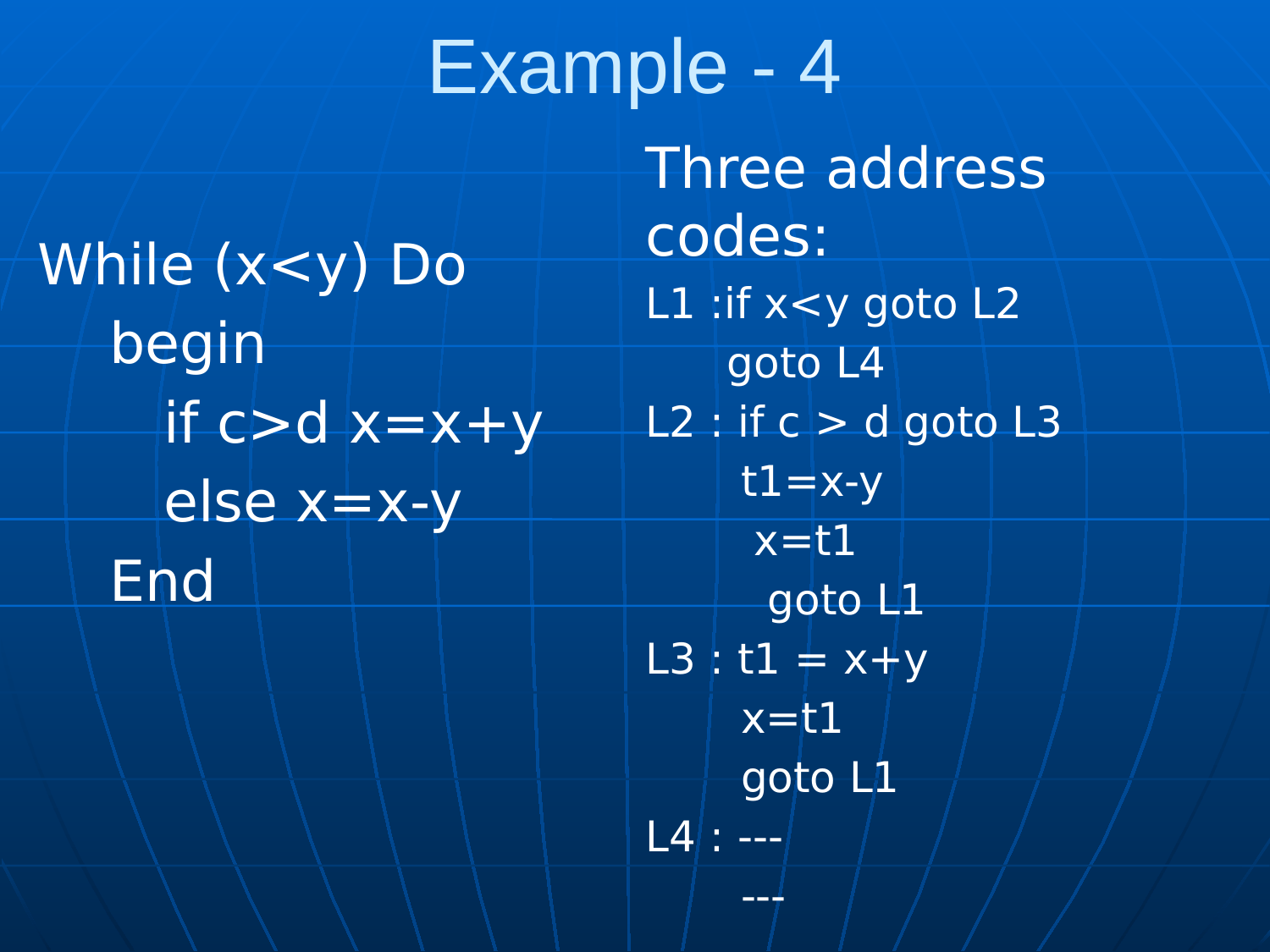

# Example - 4
Three address codes:
L1 :if x<y goto L2
      goto L4
L2 : if c > d goto L3
       t1=x-y
        x=t1
         goto L1
L3 : t1 = x+y
       x=t1
       goto L1
L4 : ---
       ---

While (x<y) Do
    begin
       if c>d x=x+y
       else x=x-y
    End